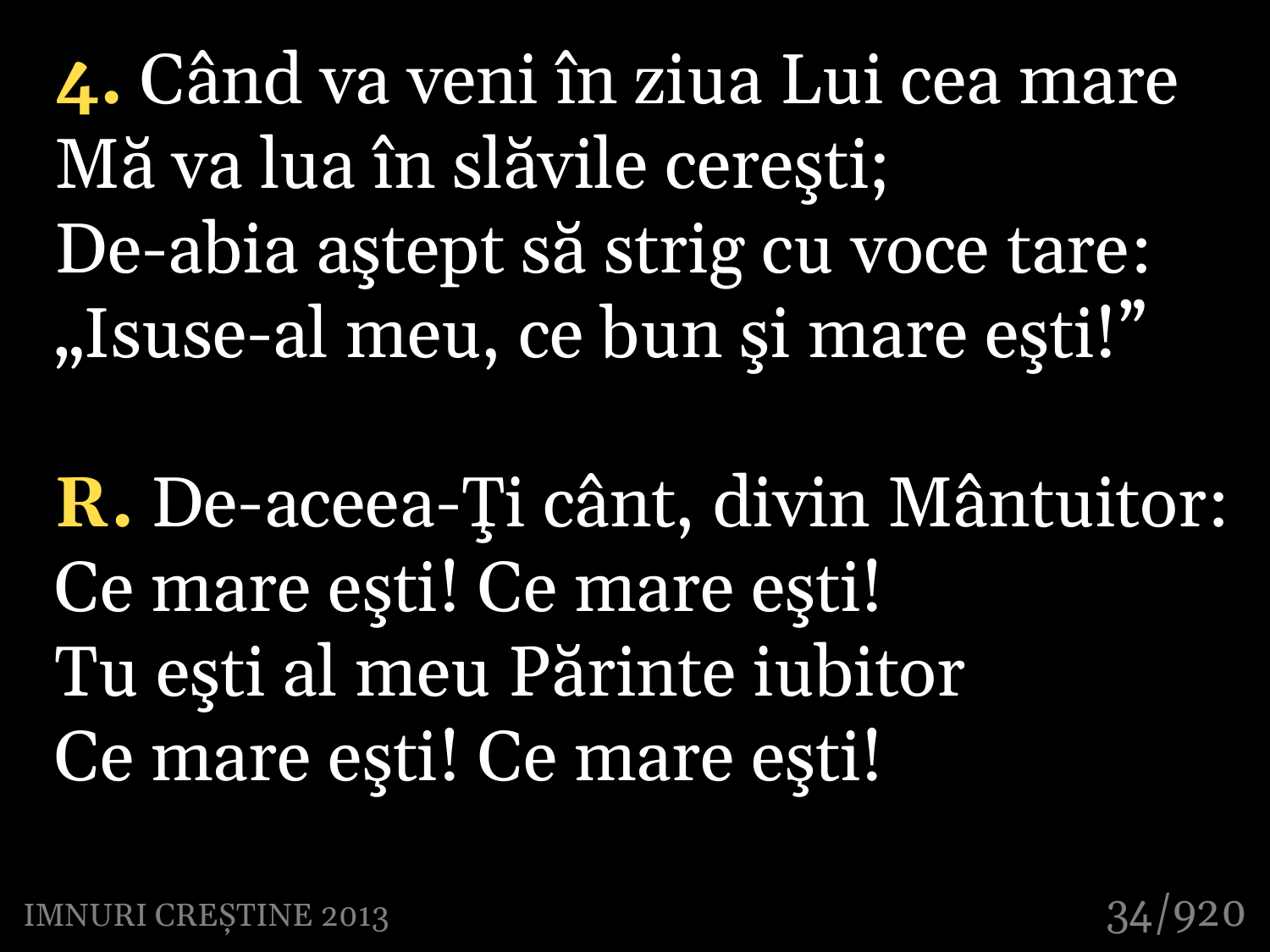

4. Când va veni în ziua Lui cea mare
Mă va lua în slăvile cereşti;
De-abia aştept să strig cu voce tare:
„Isuse-al meu, ce bun şi mare eşti!”

R. De-aceea-Ţi cânt, divin Mântuitor:
Ce mare eşti! Ce mare eşti!
Tu eşti al meu Părinte iubitor
Ce mare eşti! Ce mare eşti!

34/920
IMNURI CREȘTINE 2013